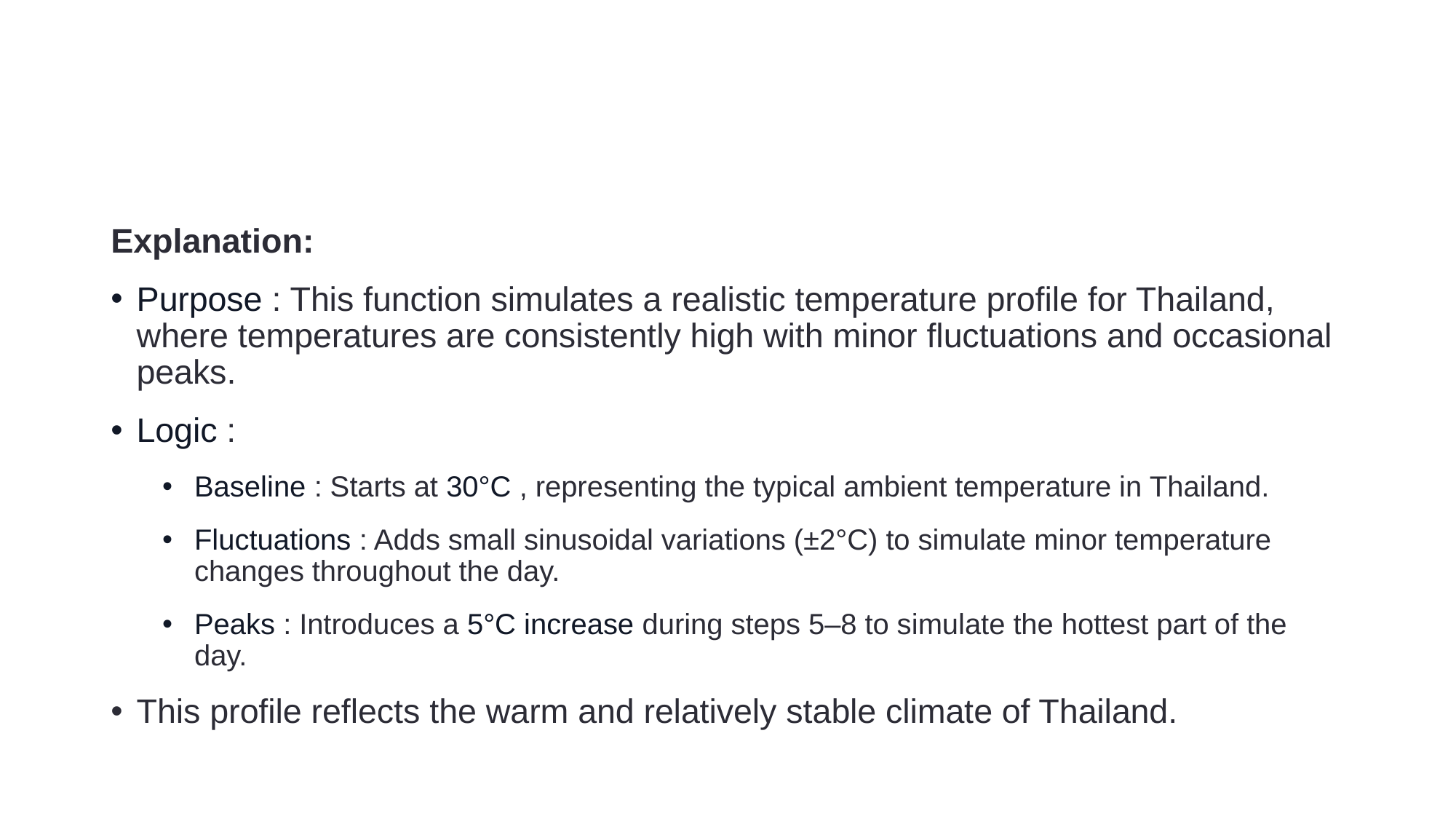

#
Explanation:
Purpose : This function simulates a realistic temperature profile for Thailand, where temperatures are consistently high with minor fluctuations and occasional peaks.
Logic :
Baseline : Starts at 30°C , representing the typical ambient temperature in Thailand.
Fluctuations : Adds small sinusoidal variations (±2°C) to simulate minor temperature changes throughout the day.
Peaks : Introduces a 5°C increase during steps 5–8 to simulate the hottest part of the day.
This profile reflects the warm and relatively stable climate of Thailand.